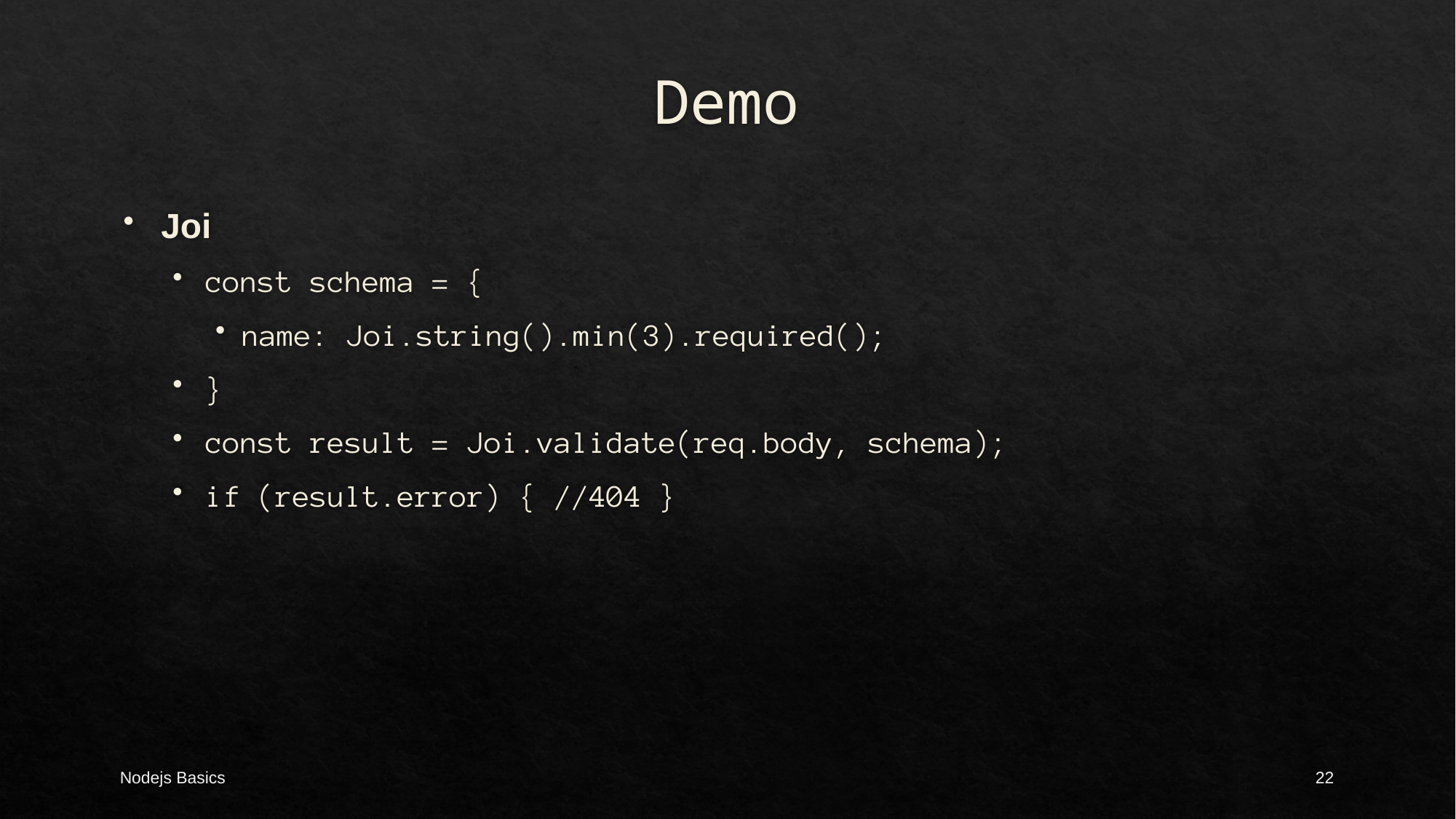

# Demo
Joi
const schema = {
name: Joi.string().min(3).required();
}
const result = Joi.validate(req.body, schema);
if (result.error) { //404 }
Nodejs Basics
22